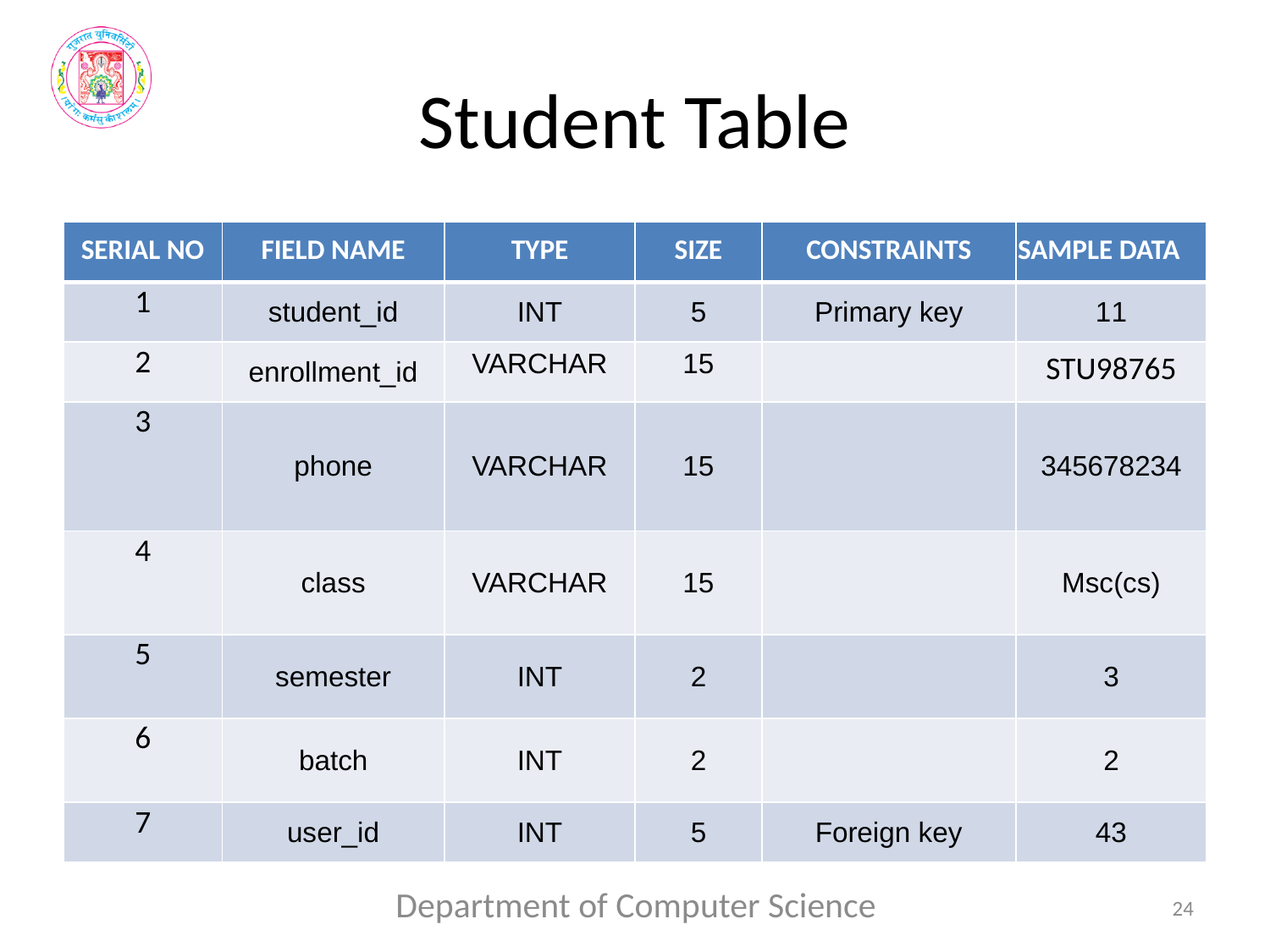

# Student Table
| SERIAL NO | FIELD NAME | TYPE | SIZE | CONSTRAINTS | SAMPLE DATA |
| --- | --- | --- | --- | --- | --- |
| 1 | student\_id | INT | 5 | Primary key | 11 |
| 2 | enrollment\_id | VARCHAR | 15 |  | STU98765 |
| 3 | phone | VARCHAR | 15 |  | 345678234 |
| 4 | class | VARCHAR | 15 |  | Msc(cs) |
| 5 | semester | INT | 2 |  | 3 |
| 6 | batch | INT | 2 |  | 2 |
| 7 | user\_id | INT | 5 | Foreign key | 43 |
Department of Computer Science
24